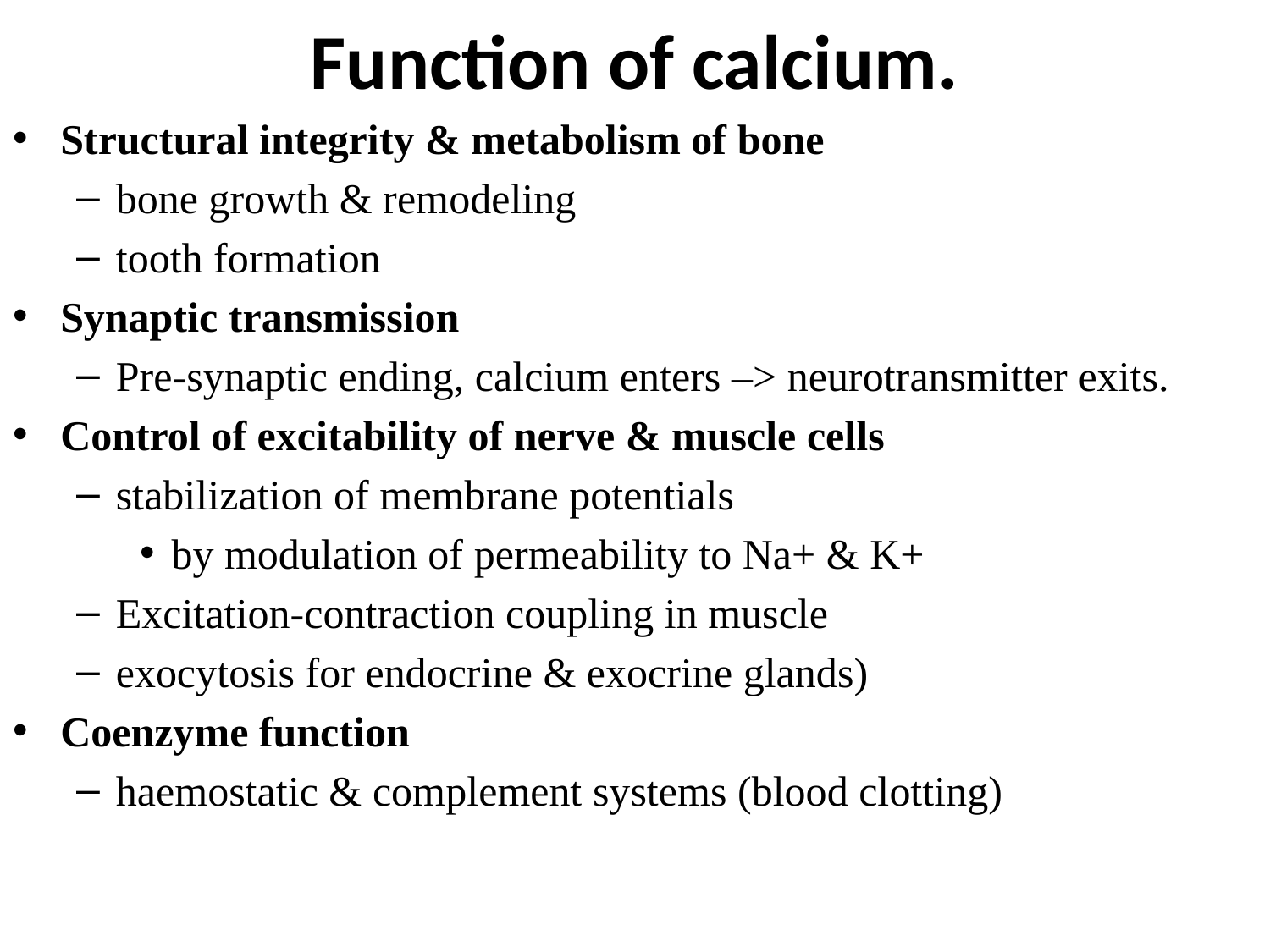

# Function of calcium.
Structural integrity & metabolism of bone
bone growth & remodeling
tooth formation
Synaptic transmission
Pre-synaptic ending, calcium enters –> neurotransmitter exits.
Control of excitability of nerve & muscle cells
stabilization of membrane potentials
by modulation of permeability to Na+ & K+
Excitation-contraction coupling in muscle
exocytosis for endocrine & exocrine glands)
Coenzyme function
haemostatic & complement systems (blood clotting)